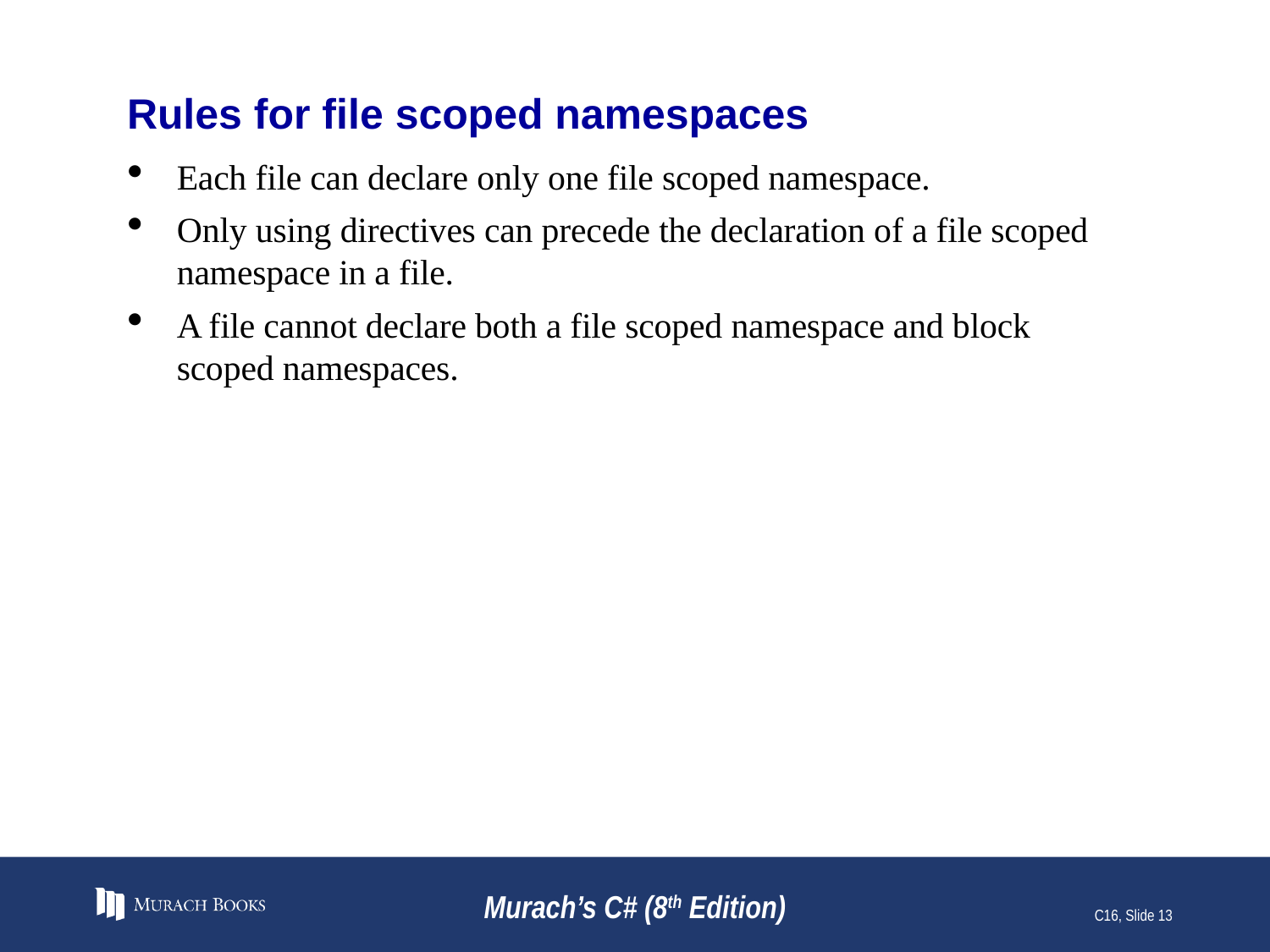

# Rules for file scoped namespaces
Each file can declare only one file scoped namespace.
Only using directives can precede the declaration of a file scoped namespace in a file.
A file cannot declare both a file scoped namespace and block scoped namespaces.

Murach’s C# (8th Edition)

C16, Slide 13